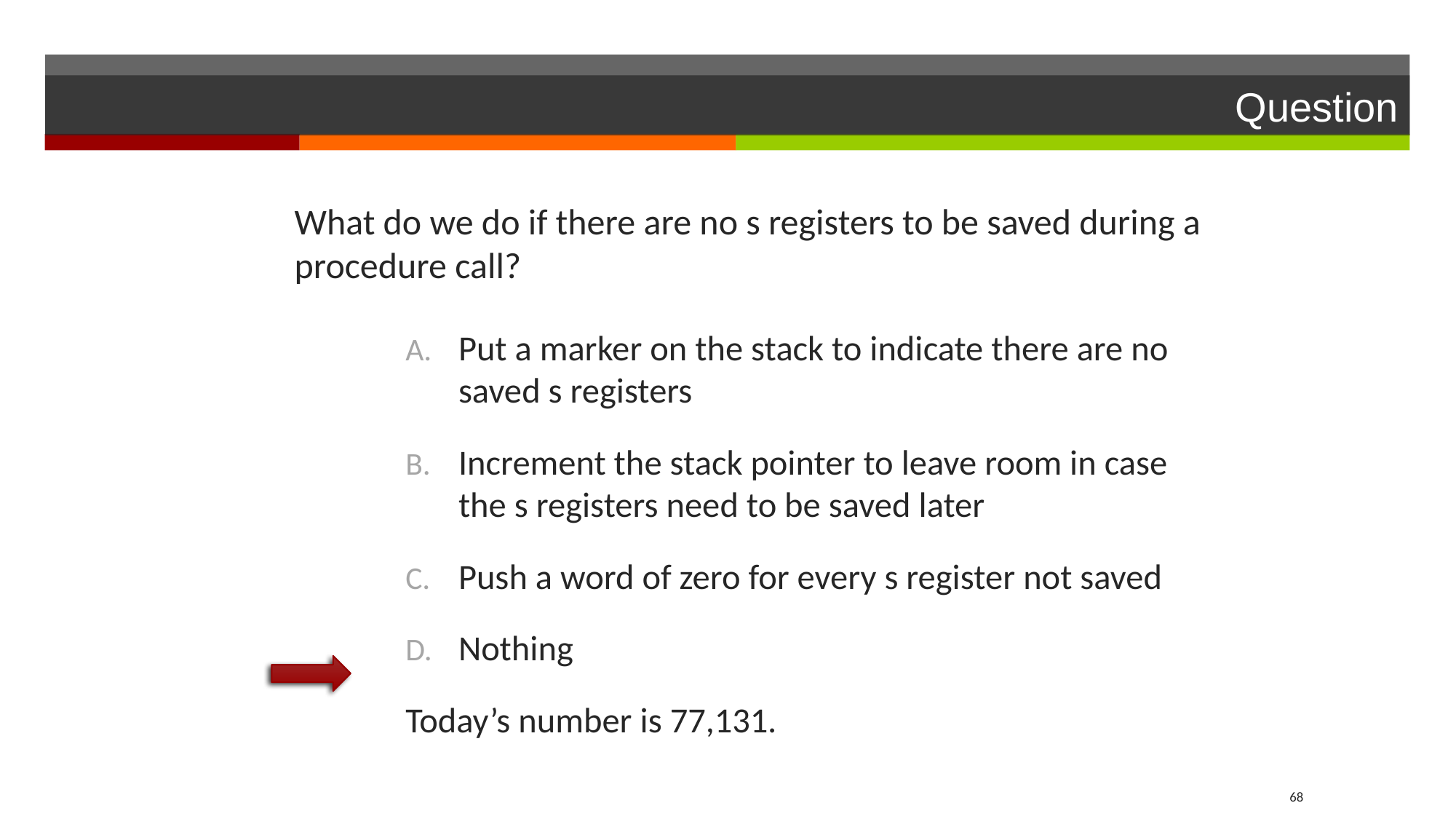

# Question
What do we do if there are no s registers to be saved during a procedure call?
Put a marker on the stack to indicate there are no saved s registers
Increment the stack pointer to leave room in case the s registers need to be saved later
Push a word of zero for every s register not saved
Nothing
Today’s number is 77,131.

68